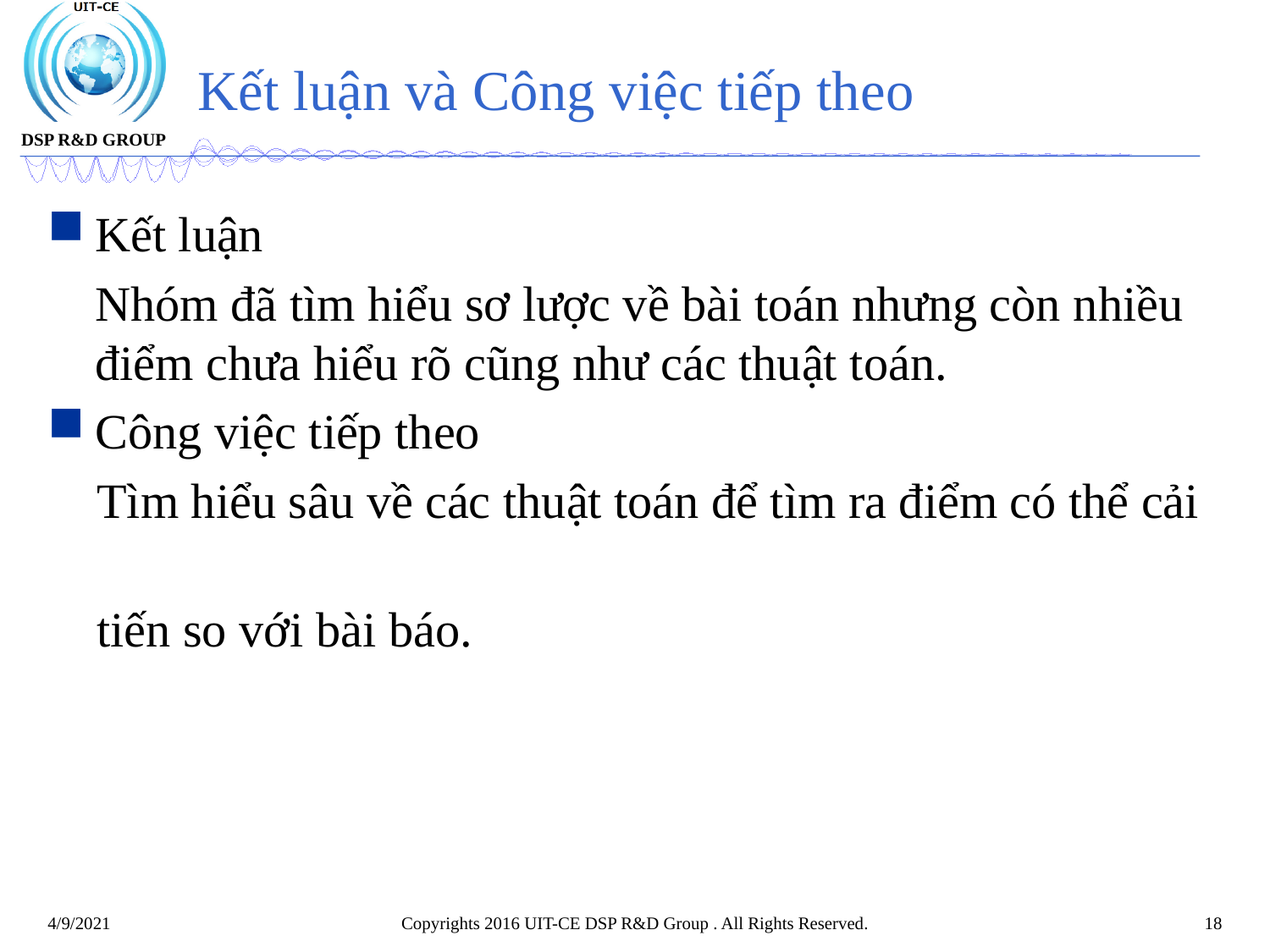

# Kết luận và Công việc tiếp theo
Kết luận
	Nhóm đã tìm hiểu sơ lược về bài toán nhưng còn nhiều điểm chưa hiểu rõ cũng như các thuật toán.
Công việc tiếp theo
    Tìm hiểu sâu về các thuật toán để tìm ra điểm có thể cải
    tiến so với bài báo.
Copyrights 2016 UIT-CE DSP R&D Group . All Rights Reserved.
18
4/9/2021